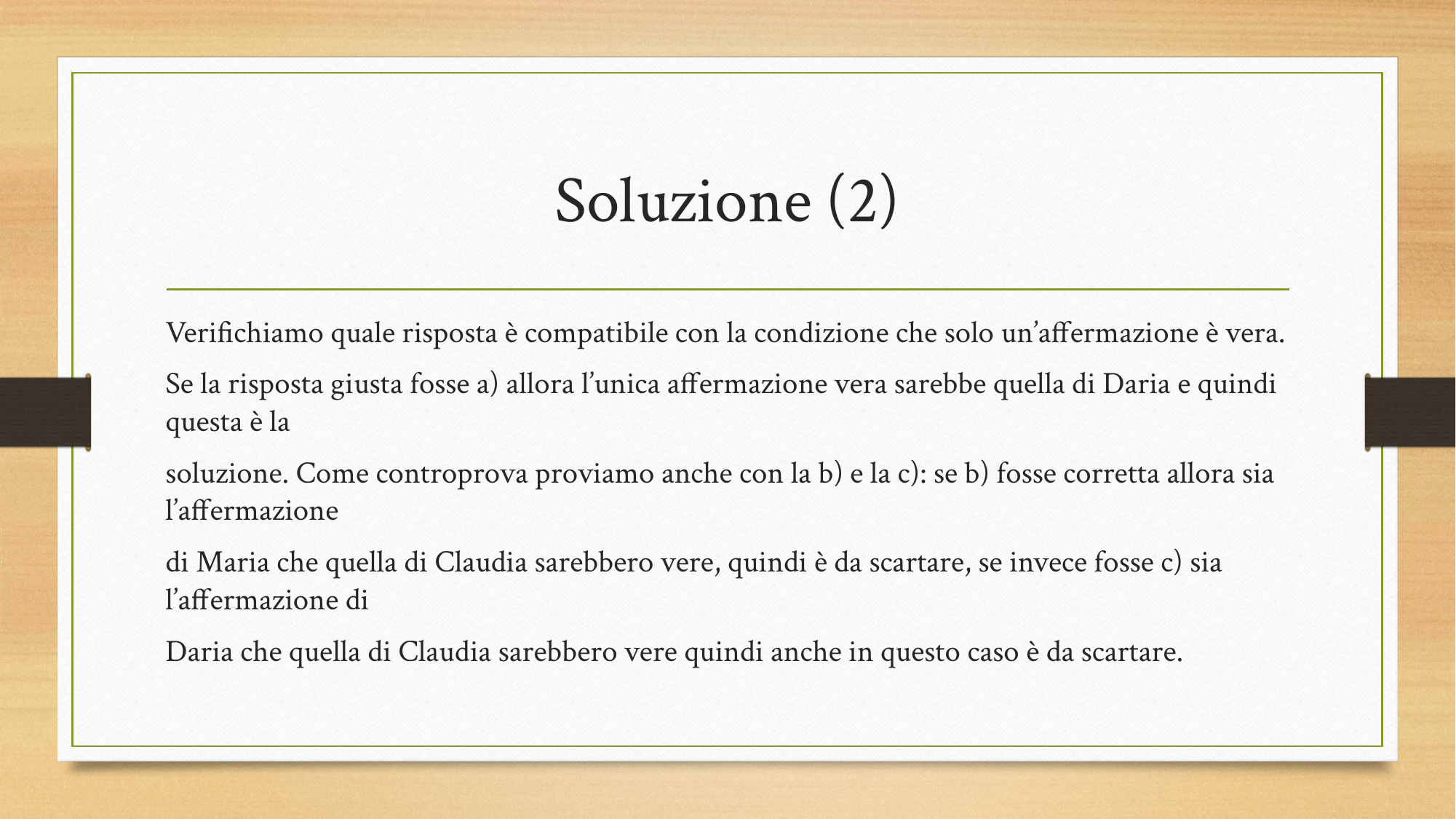

# Soluzione (2)
Verifichiamo quale risposta è compatibile con la condizione che solo un’affermazione è vera.
Se la risposta giusta fosse a) allora l’unica affermazione vera sarebbe quella di Daria e quindi questa è la
soluzione. Come controprova proviamo anche con la b) e la c): se b) fosse corretta allora sia l’affermazione
di Maria che quella di Claudia sarebbero vere, quindi è da scartare, se invece fosse c) sia l’affermazione di
Daria che quella di Claudia sarebbero vere quindi anche in questo caso è da scartare.